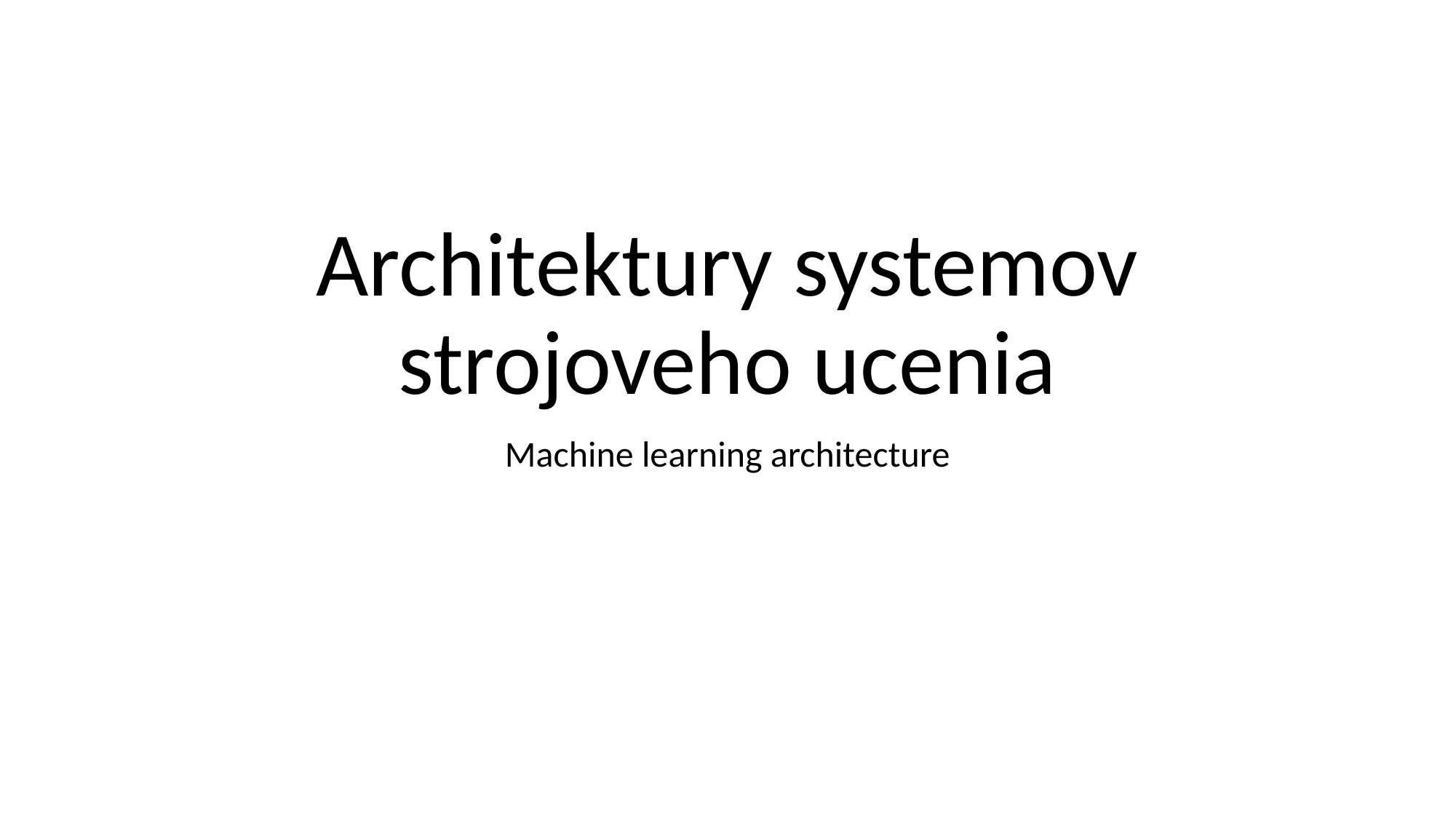

# Architektury systemov strojoveho ucenia
Machine learning architecture